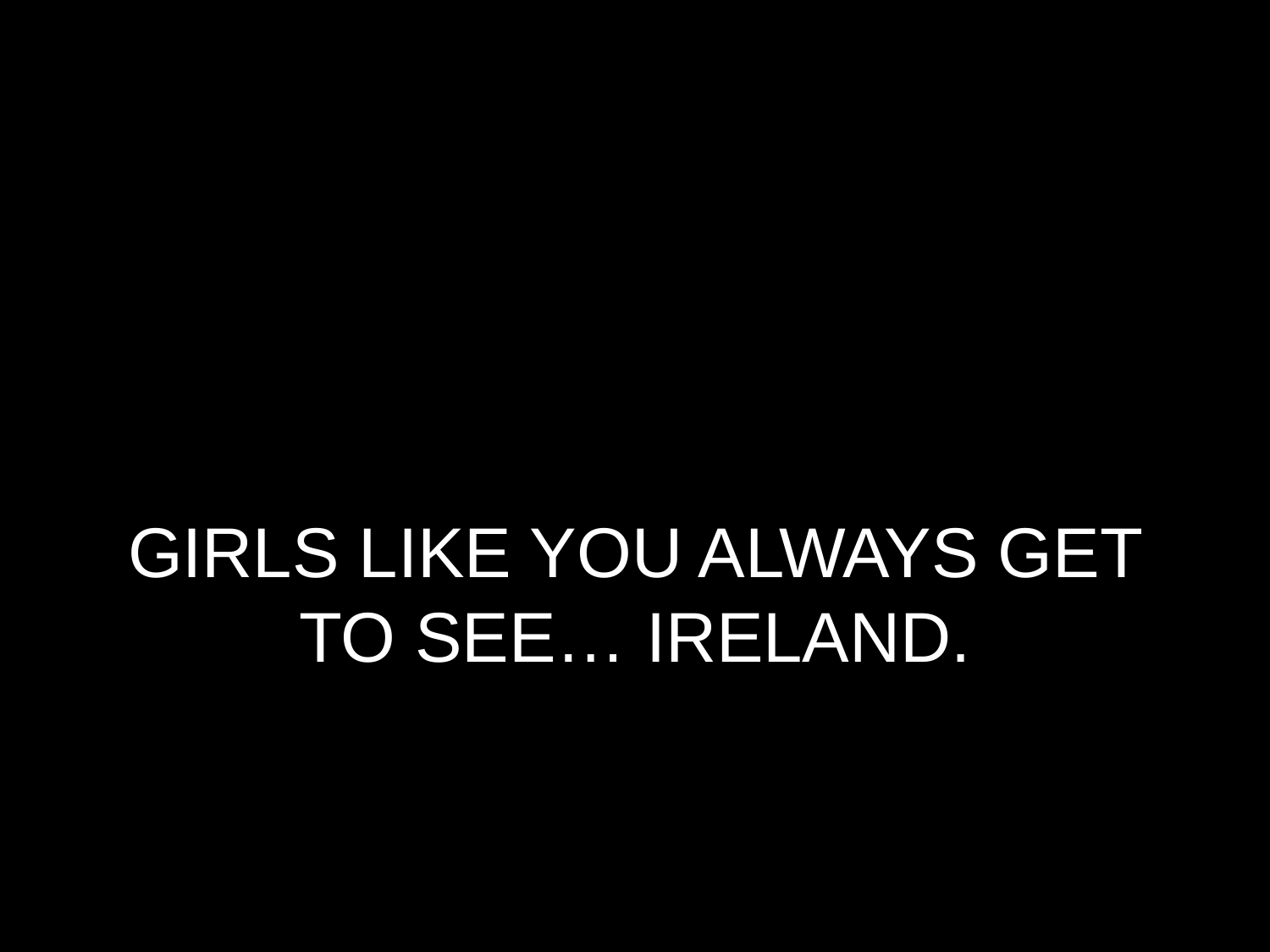

# GIRLS LIKE YOU ALWAYS GET TO SEE… IRELAND.